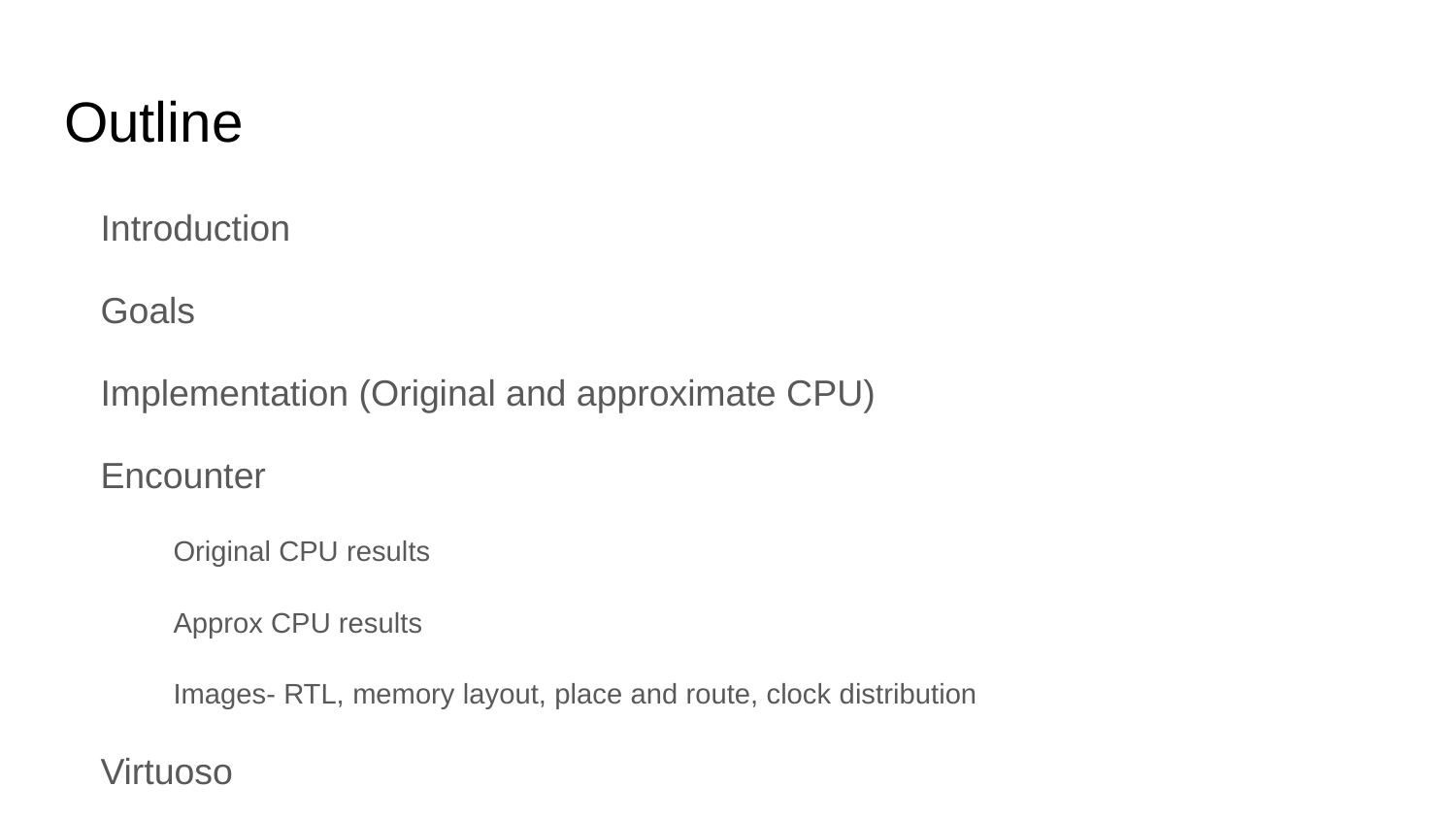

# Outline
Introduction
Goals
Implementation (Original and approximate CPU)
Encounter
Original CPU results
Approx CPU results
Images- RTL, memory layout, place and route, clock distribution
Virtuoso